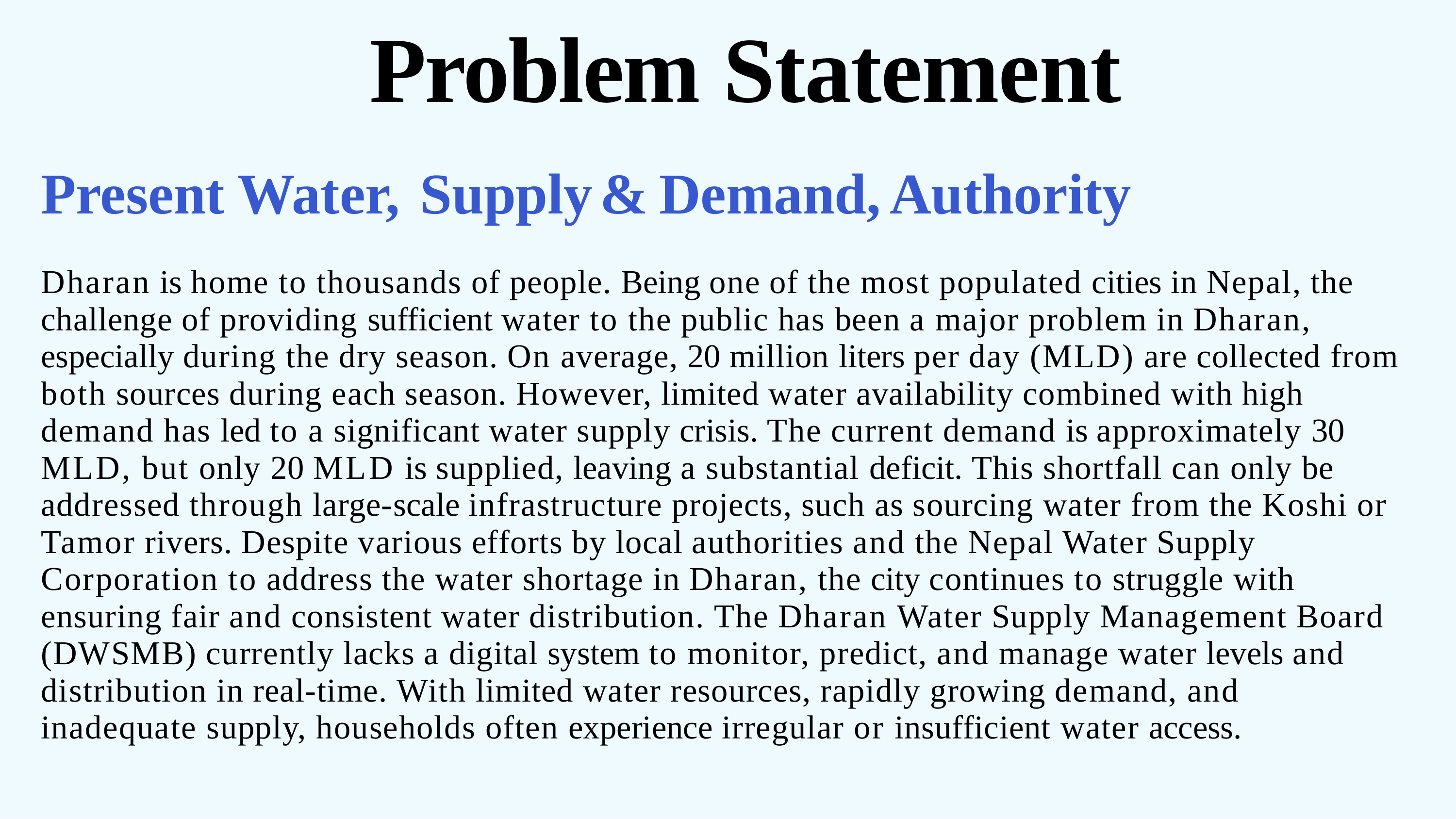

# Problem Statement
Present	Water,	Supply	&	Demand,	Authority
Dharan is home to thousands of people. Being one of the most populated cities in Nepal, the challenge of providing sufficient water to the public has been a major problem in Dharan, especially during the dry season. On average, 20 million liters per day (MLD) are collected from both sources during each season. However, limited water availability combined with high demand has led to a significant water supply crisis. The current demand is approximately 30 MLD, but only 20 MLD is supplied, leaving a substantial deficit. This shortfall can only be addressed through large-scale infrastructure projects, such as sourcing water from the Koshi or Tamor rivers. Despite various efforts by local authorities and the Nepal Water Supply Corporation to address the water shortage in Dharan, the city continues to struggle with ensuring fair and consistent water distribution. The Dharan Water Supply Management Board (DWSMB) currently lacks a digital system to monitor, predict, and manage water levels and distribution in real-time. With limited water resources, rapidly growing demand, and inadequate supply, households often experience irregular or insufficient water access.